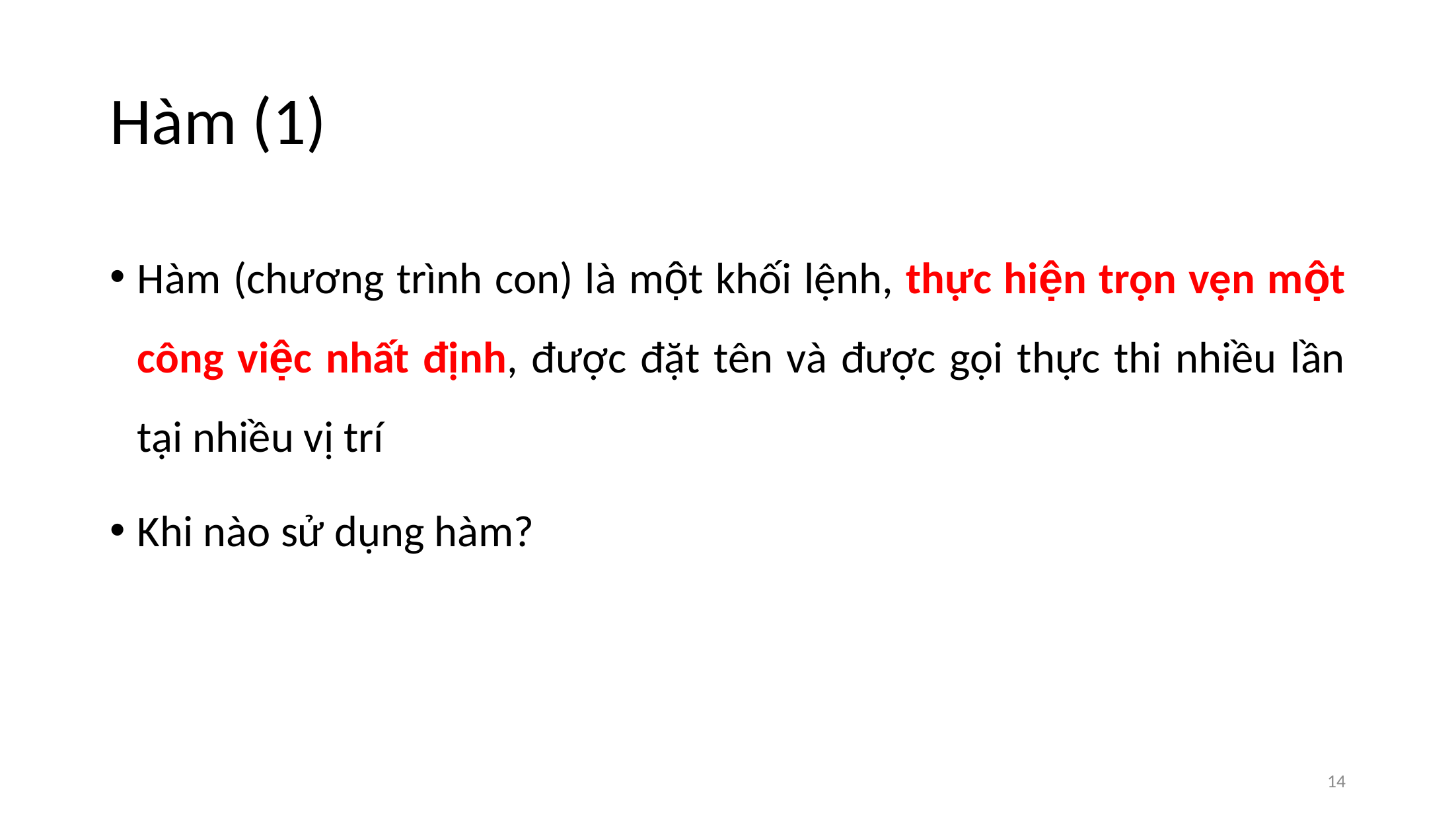

# Hàm (1)
Hàm (chương trình con) là một khối lệnh, thực hiện trọn vẹn một công việc nhất định, được đặt tên và được gọi thực thi nhiều lần tại nhiều vị trí
Khi nào sử dụng hàm?
14
14